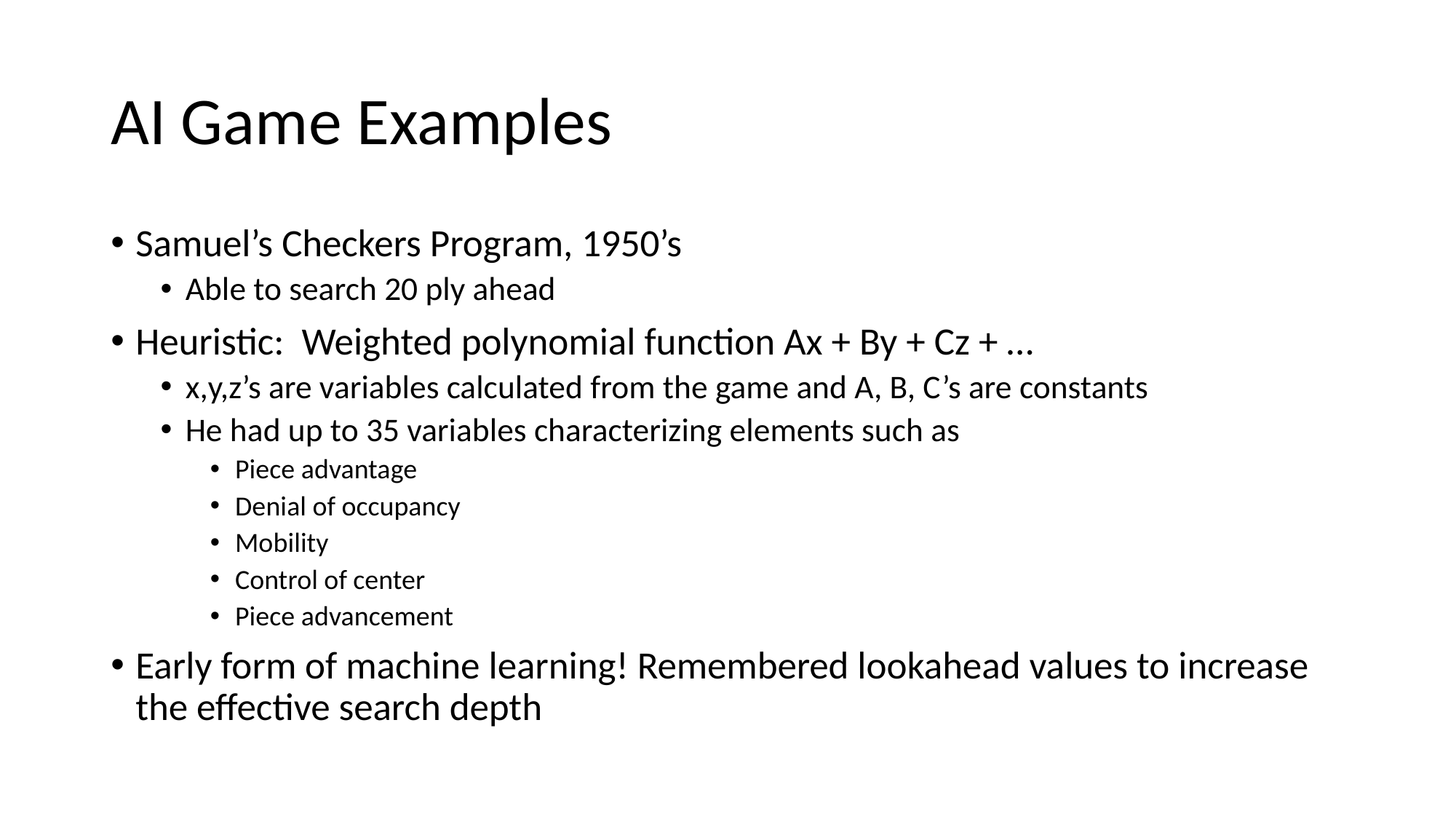

# AI Game Examples
Samuel’s Checkers Program, 1950’s
Able to search 20 ply ahead
Heuristic:  Weighted polynomial function Ax + By + Cz + …
x,y,z’s are variables calculated from the game and A, B, C’s are constants
He had up to 35 variables characterizing elements such as
Piece advantage
Denial of occupancy
Mobility
Control of center
Piece advancement
Early form of machine learning! Remembered lookahead values to increase the effective search depth